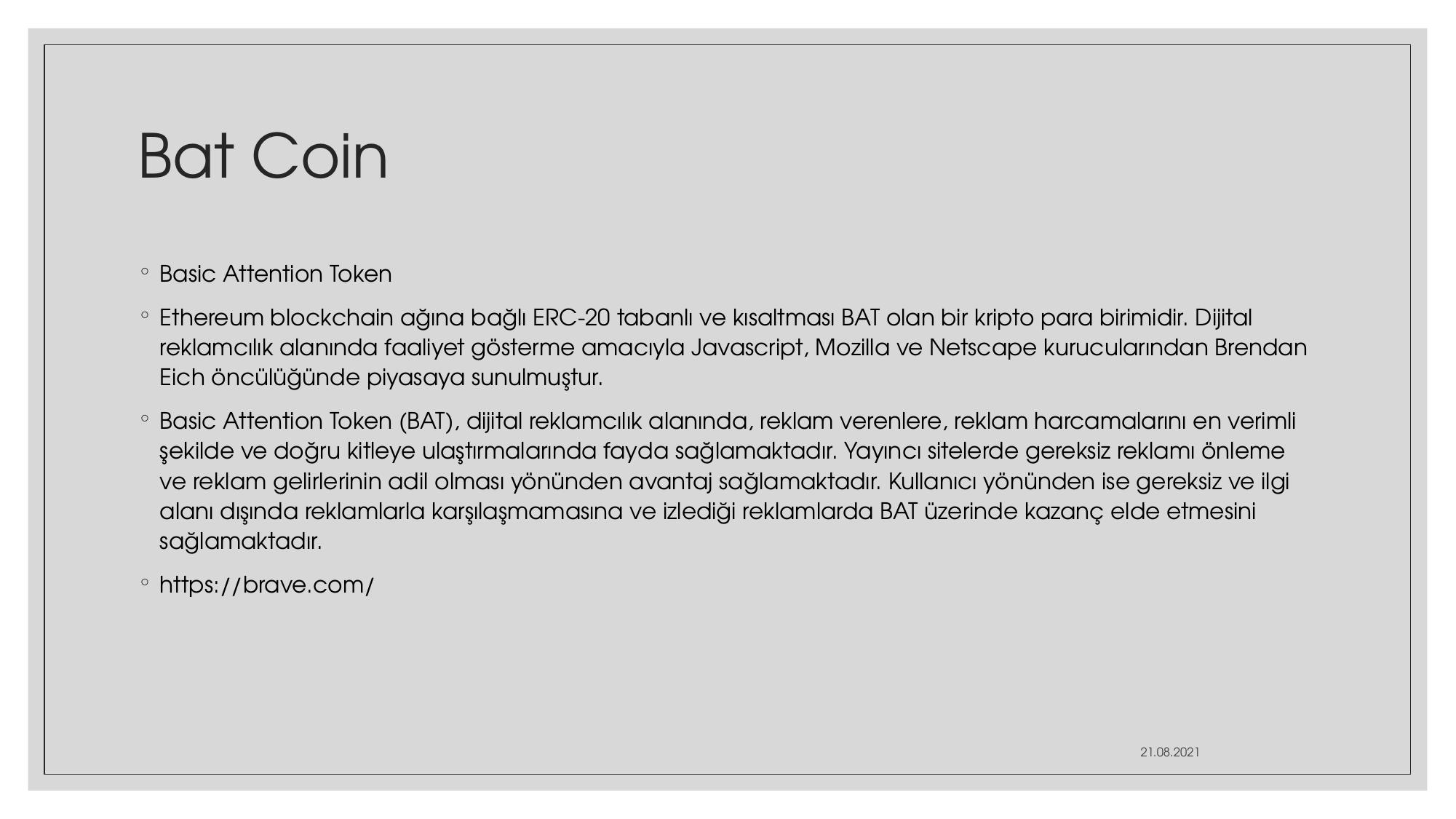

# Bat Coin
Basic Attention Token
Ethereum blockchain ağına bağlı ERC-20 tabanlı ve kısaltması BAT olan bir kripto para birimidir. Dijital reklamcılık alanında faaliyet gösterme amacıyla Javascript, Mozilla ve Netscape kurucularından Brendan Eich öncülüğünde piyasaya sunulmuştur.
Basic Attention Token (BAT), dijital reklamcılık alanında, reklam verenlere, reklam harcamalarını en verimli şekilde ve doğru kitleye ulaştırmalarında fayda sağlamaktadır. Yayıncı sitelerde gereksiz reklamı önleme ve reklam gelirlerinin adil olması yönünden avantaj sağlamaktadır. Kullanıcı yönünden ise gereksiz ve ilgi alanı dışında reklamlarla karşılaşmamasına ve izlediği reklamlarda BAT üzerinde kazanç elde etmesini sağlamaktadır.
https://brave.com/
21.08.2021